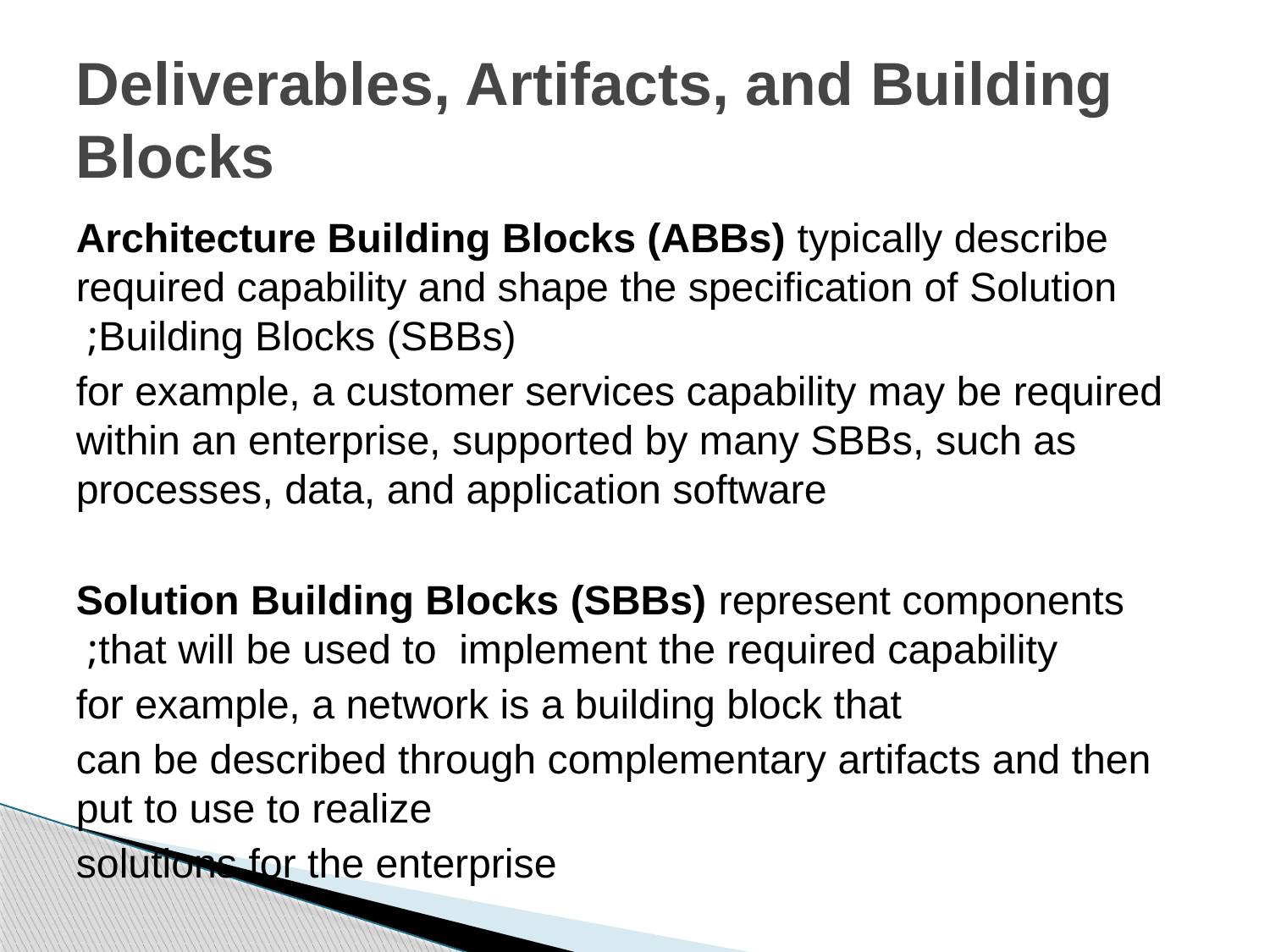

# Deliverables, Artifacts, and Building Blocks
Architecture Building Blocks (ABBs) typically describe required capability and shape the specification of Solution Building Blocks (SBBs);
for example, a customer services capability may be required within an enterprise, supported by many SBBs, such as processes, data, and application software

Solution Building Blocks (SBBs) represent components that will be used to  implement the required capability;
for example, a network is a building block that
can be described through complementary artifacts and then put to use to realize
solutions for the enterprise